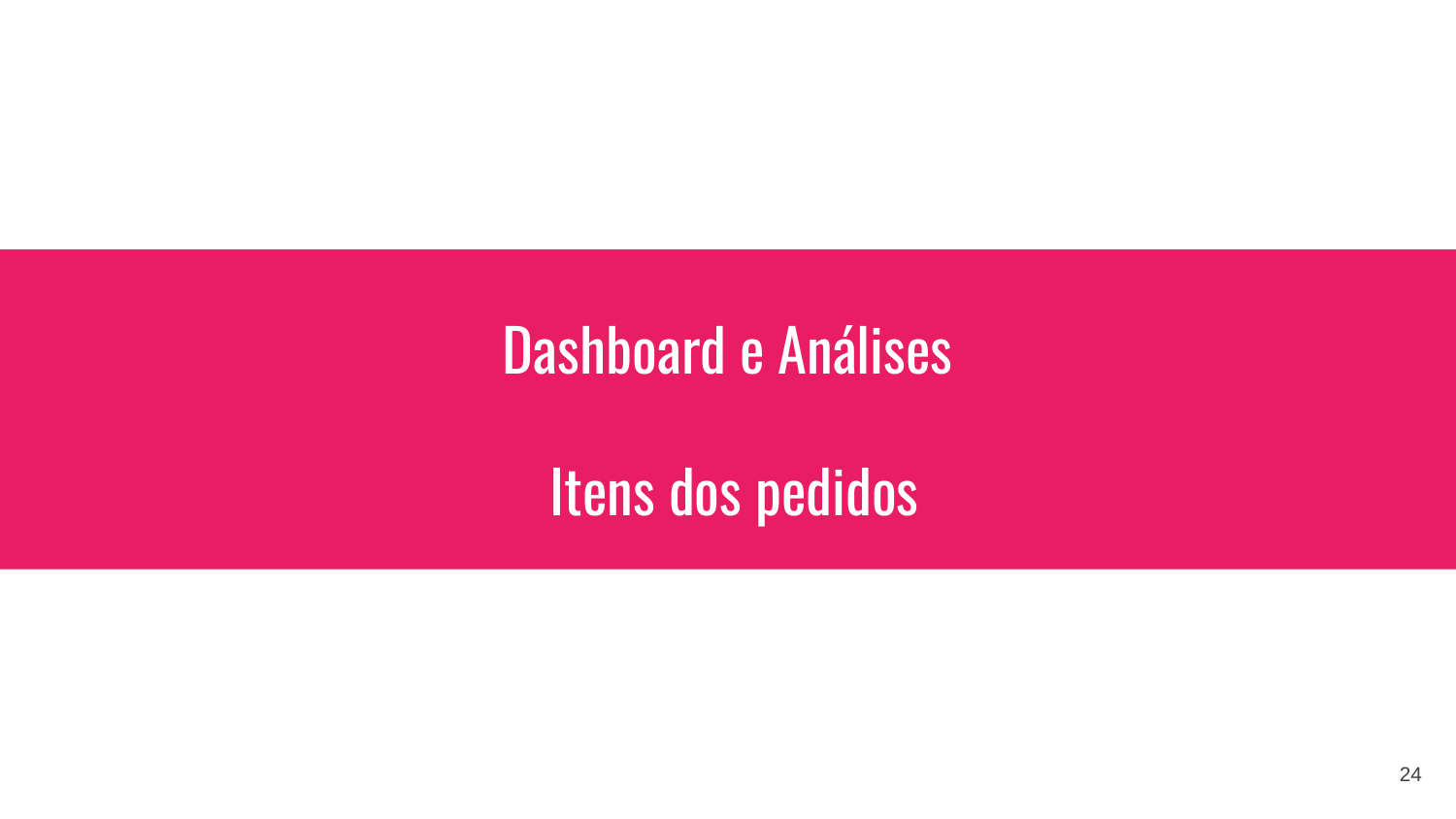

# Dashboard e Análises

 Itens dos pedidos
24